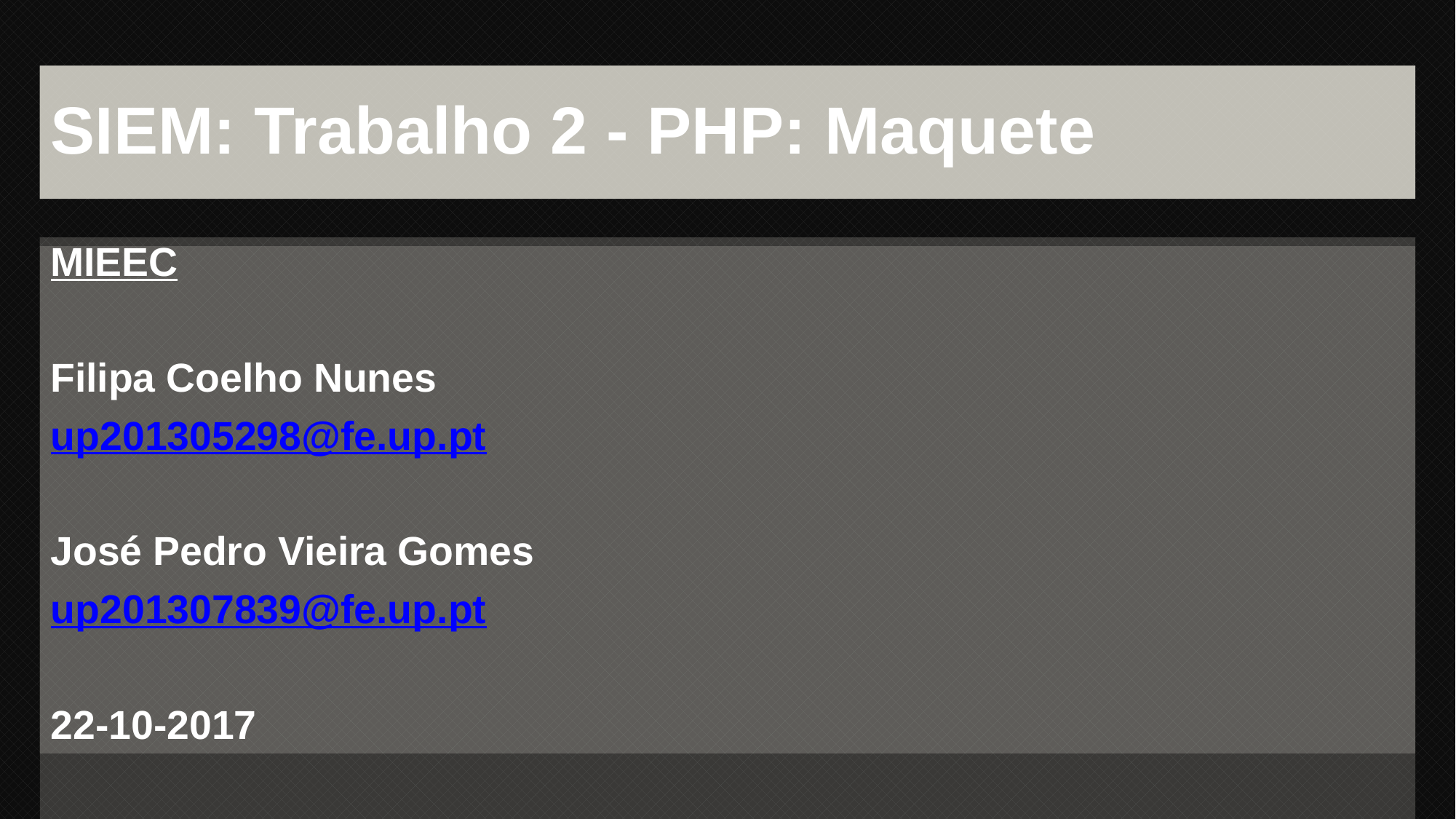

# SIEM: Trabalho 2 - PHP: Maquete
MIEEC

Filipa Coelho Nunes
up201305298@fe.up.pt

José Pedro Vieira Gomes
up201307839@fe.up.pt

22-10-2017